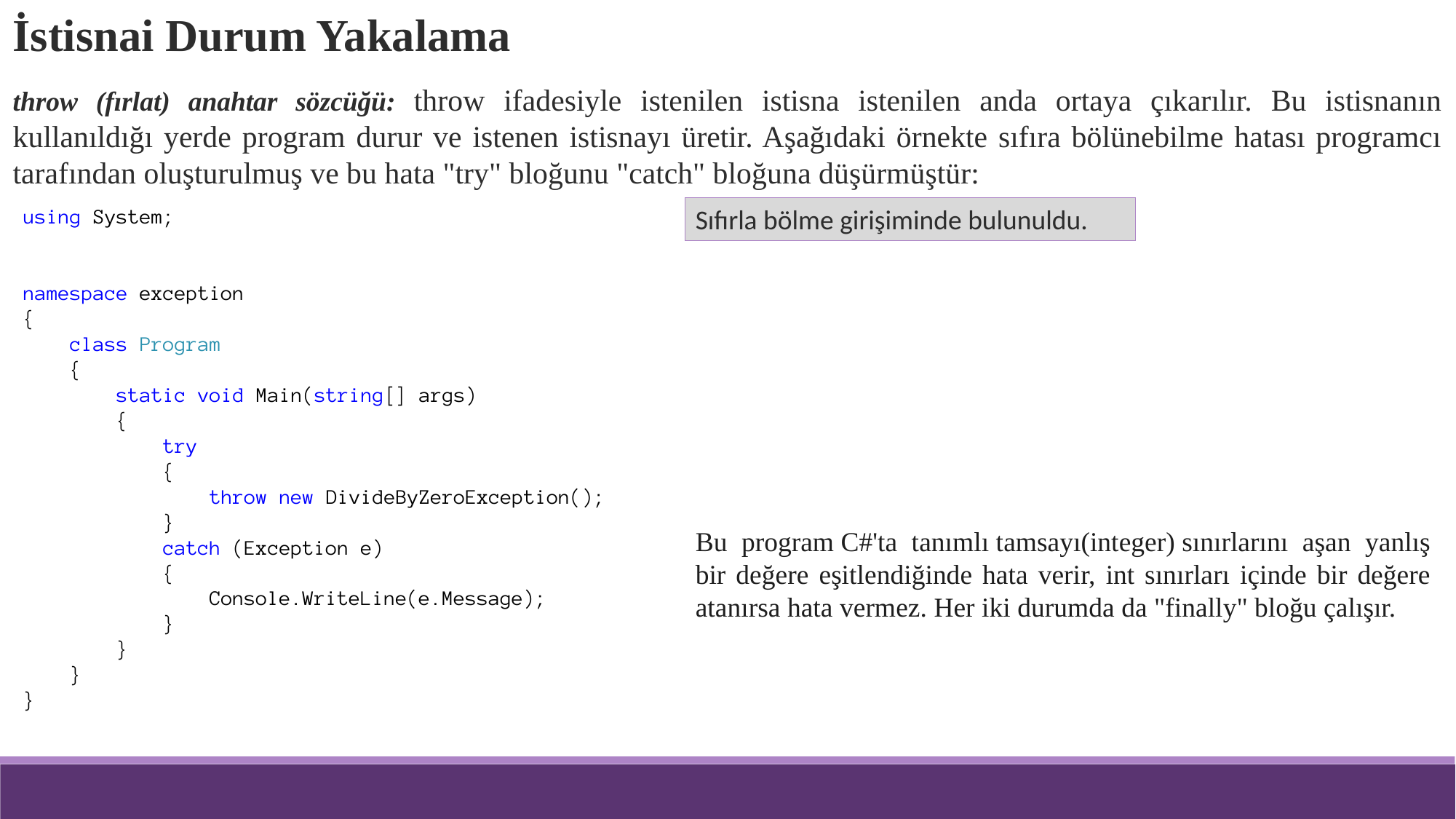

İstisnai Durum Yakalama
throw (fırlat) anahtar sözcüğü: throw ifadesiyle istenilen istisna istenilen anda ortaya çıkarılır. Bu istisnanın kullanıldığı yerde program durur ve istenen istisnayı üretir. Aşağıdaki örnekte sıfıra bölünebilme hatası programcı tarafından oluşturulmuş ve bu hata "try" bloğunu "catch" bloğuna düşürmüştür:
using System;

namespace exception
{
    class Program
    {
        static void Main(string[] args)
        {
            try
            {
                throw new DivideByZeroException();
            }
            catch (Exception e)
            {
                Console.WriteLine(e.Message);
            }
        }
    }
}
Sıfırla bölme girişiminde bulunuldu.
Bu program C#'ta tanımlı tamsayı(integer) sınırlarını aşan yanlış bir değere eşitlendiğinde hata verir, int sınırları içinde bir değere atanırsa hata vermez. Her iki durumda da "finally" bloğu çalışır.